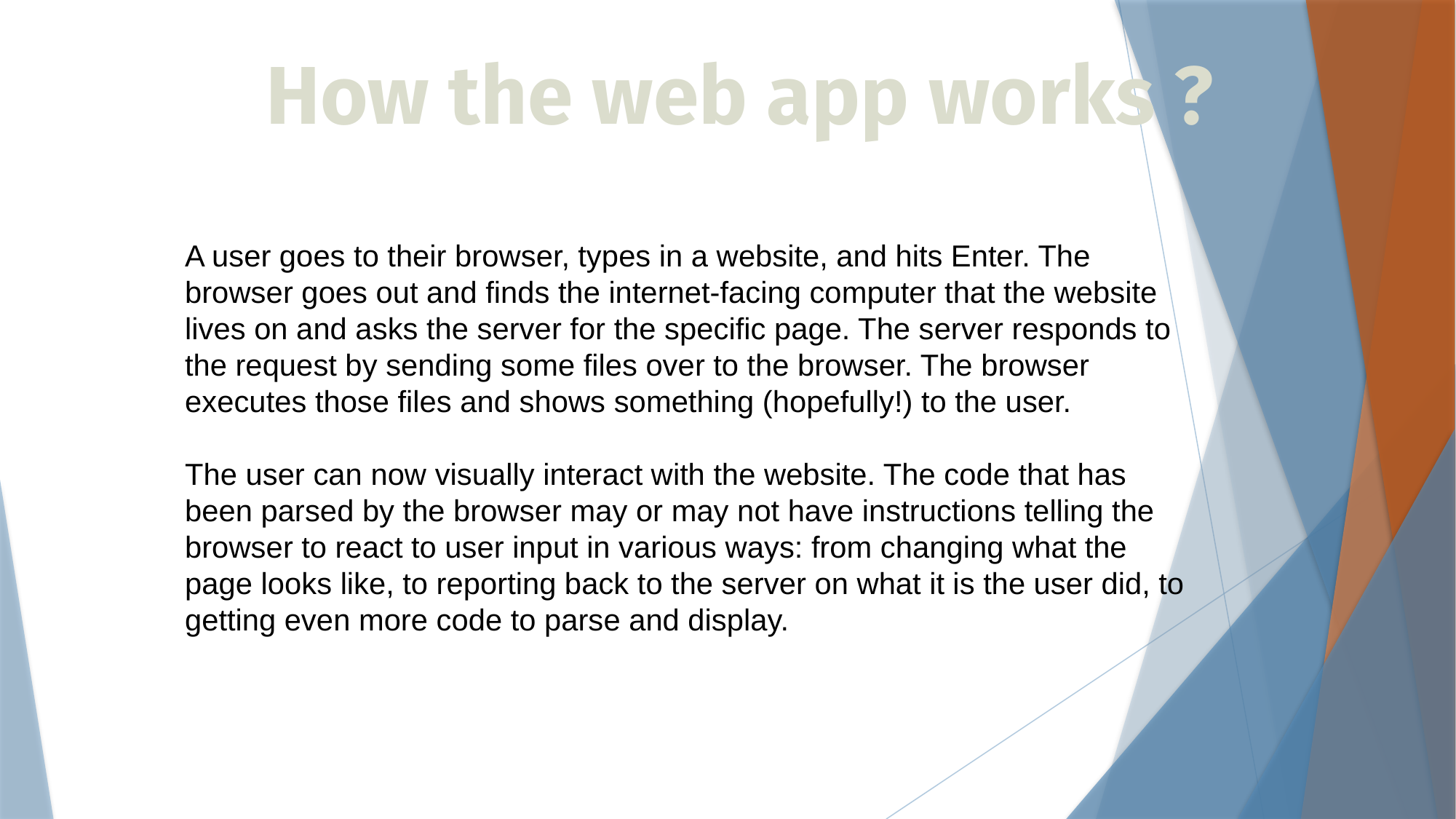

How the web app works ?
A user goes to their browser, types in a website, and hits Enter. The browser goes out and finds the internet-facing computer that the website lives on and asks the server for the specific page. The server responds to the request by sending some files over to the browser. The browser executes those files and shows something (hopefully!) to the user.

The user can now visually interact with the website. The code that has been parsed by the browser may or may not have instructions telling the browser to react to user input in various ways: from changing what the page looks like, to reporting back to the server on what it is the user did, to getting even more code to parse and display.